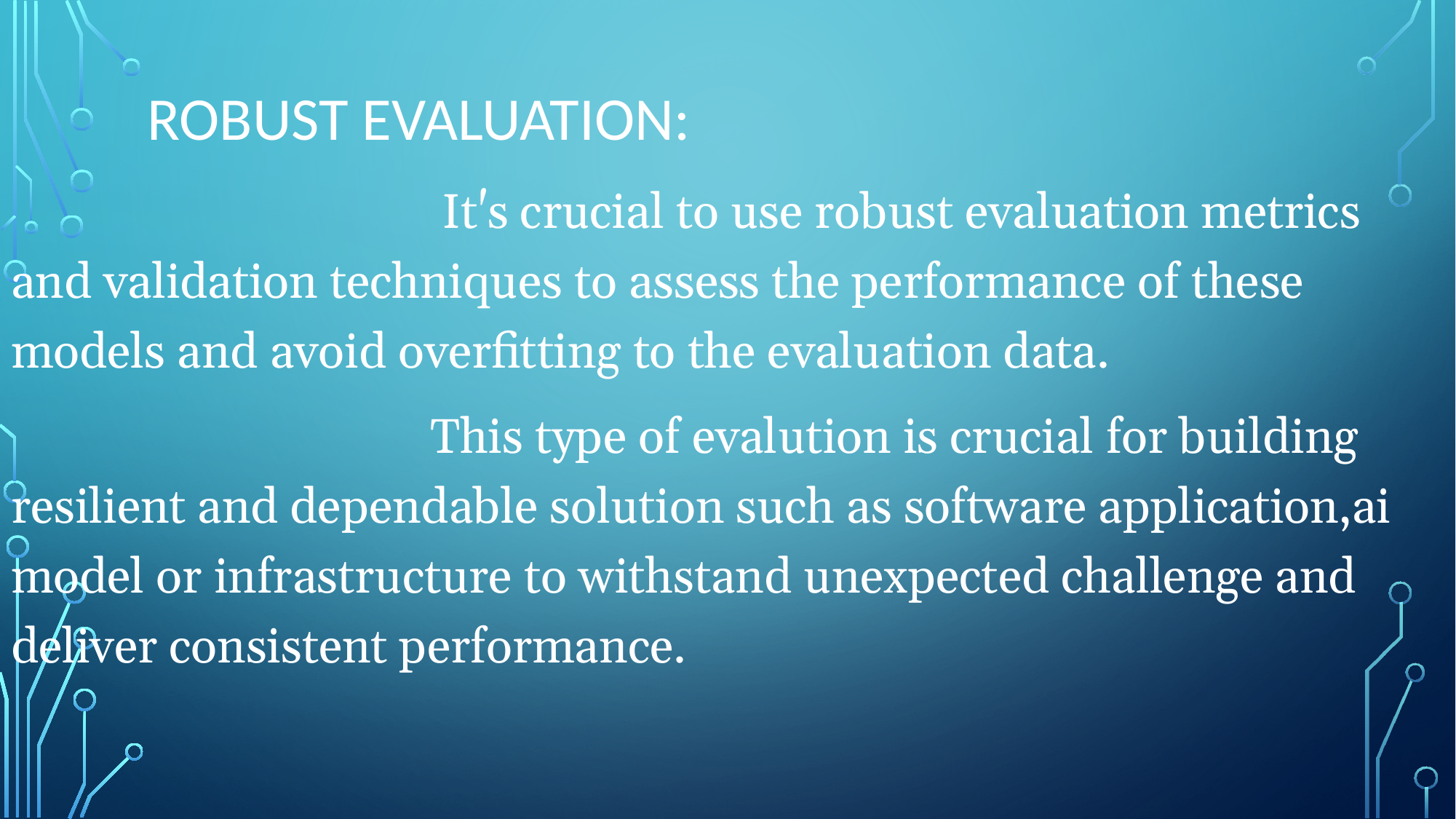

# Robust Evaluation:
                                     It's crucial to use robust evaluation metrics and validation techniques to assess the performance of these models and avoid overfitting to the evaluation data.
                                    This type of evalution is crucial for building resilient and dependable solution such as software application,ai model or infrastructure to withstand unexpected challenge and deliver consistent performance.